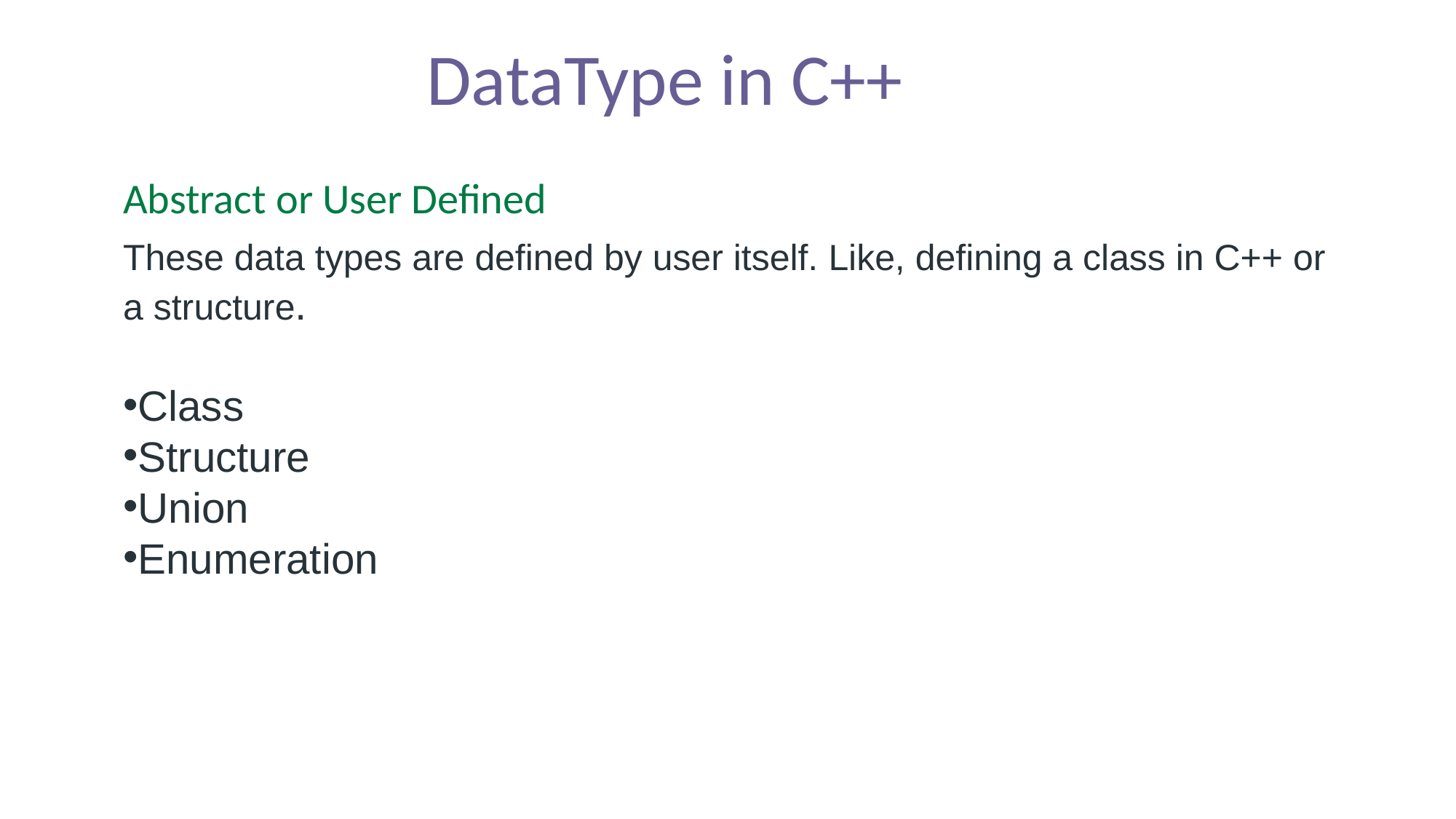

DataType in C++
Abstract or User Defined
These data types are defined by user itself. Like, defining a class in C++ or a structure.
Class
Structure
Union
Enumeration